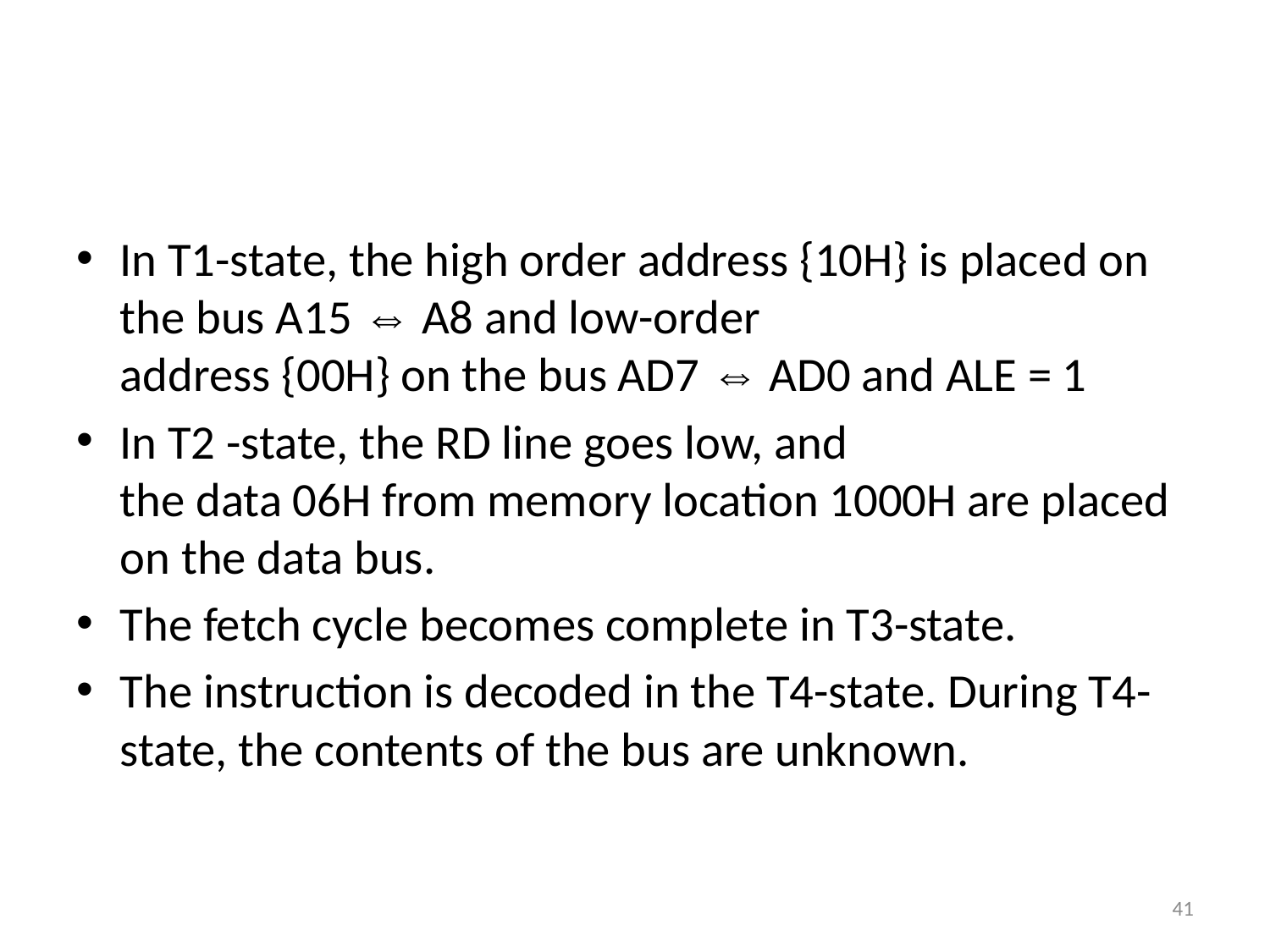

#
In T1-state, the high order address {10H} is placed on the bus A15 ⇔ A8 and low-order
address {00H} on the bus AD7 ⇔ AD0 and ALE = 1
In T2 -state, the RD line goes low, and
the data 06H from memory location 1000H are placed on the data bus.
The fetch cycle becomes complete in T3-state.
The instruction is decoded in the T4-state. During T4-state, the contents of the bus are unknown.
41